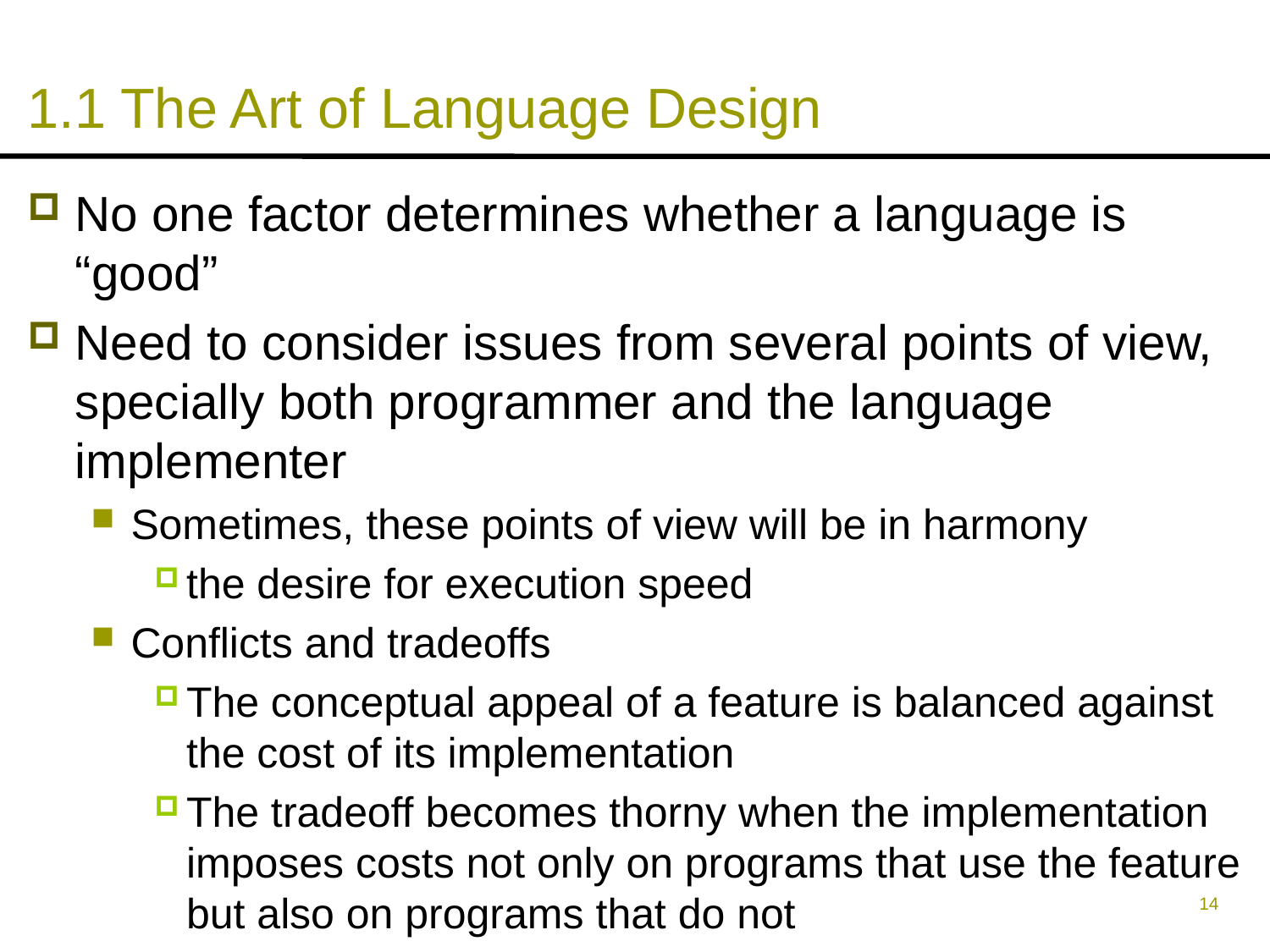

# 1.1 The Art of Language Design
No one factor determines whether a language is “good”
Need to consider issues from several points of view, specially both programmer and the language implementer
Sometimes, these points of view will be in harmony
the desire for execution speed
Conflicts and tradeoffs
The conceptual appeal of a feature is balanced against the cost of its implementation
The tradeoff becomes thorny when the implementation imposes costs not only on programs that use the feature but also on programs that do not
14